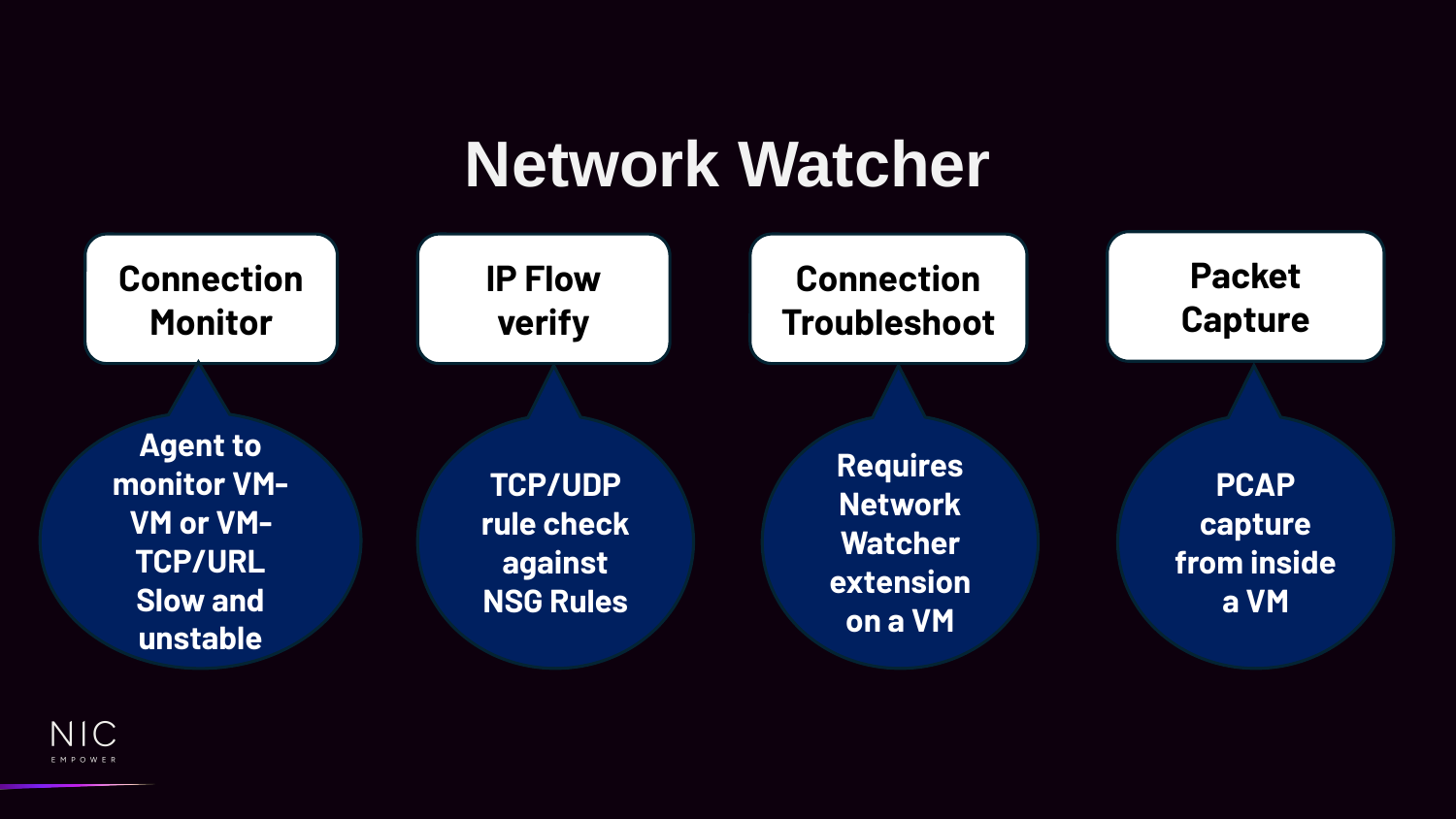

# Network Watcher
Packet Capture
IP Flow verify
Connection Troubleshoot
Connection Monitor
Agent to monitor VM-VM or VM-TCP/URL
Slow and unstable
TCP/UDP rule check against NSG Rules
Requires Network Watcher extension on a VM
PCAP capture from inside a VM